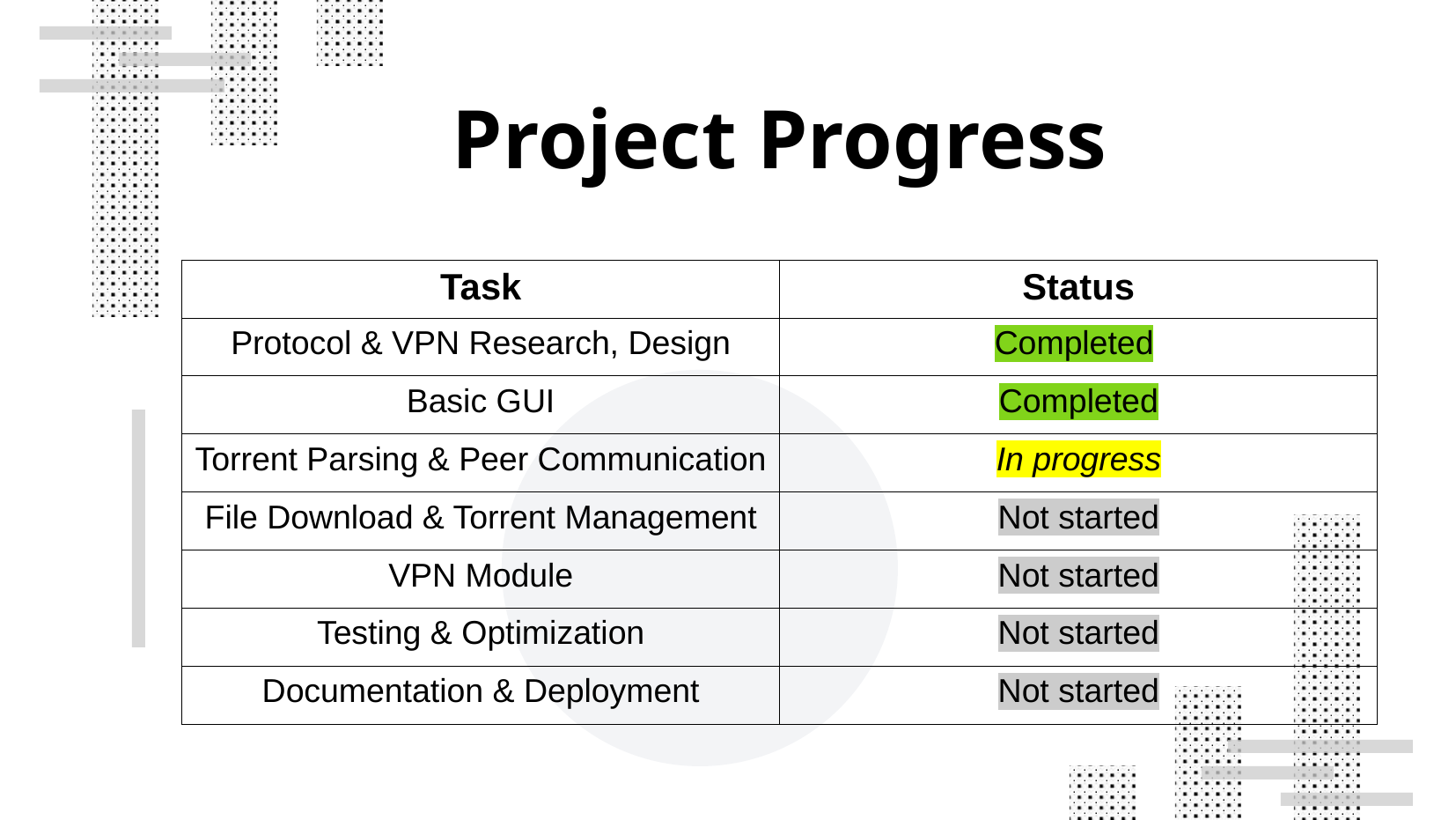

# Project Progress
| Task | Status |
| --- | --- |
| Protocol & VPN Research, Design | Completed |
| Basic GUI | Completed |
| Torrent Parsing & Peer Communication | In progress |
| File Download & Torrent Management | Not started |
| VPN Module | Not started |
| Testing & Optimization | Not started |
| Documentation & Deployment | Not started |